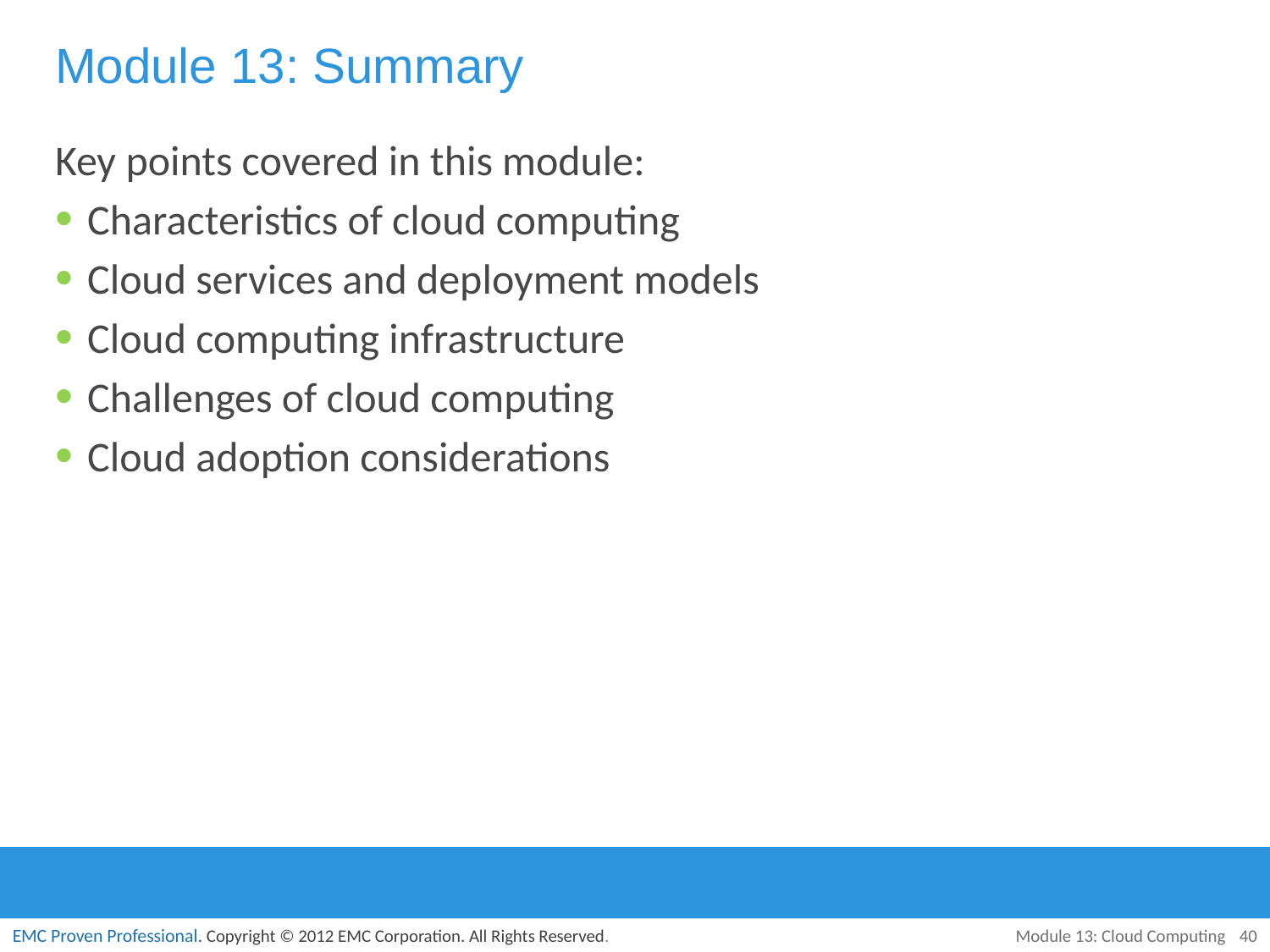

# Module 13: Summary
Key points covered in this module:
Characteristics of cloud computing
Cloud services and deployment models
Cloud computing infrastructure
Challenges of cloud computing
Cloud adoption considerations
Module 13: Cloud Computing
40